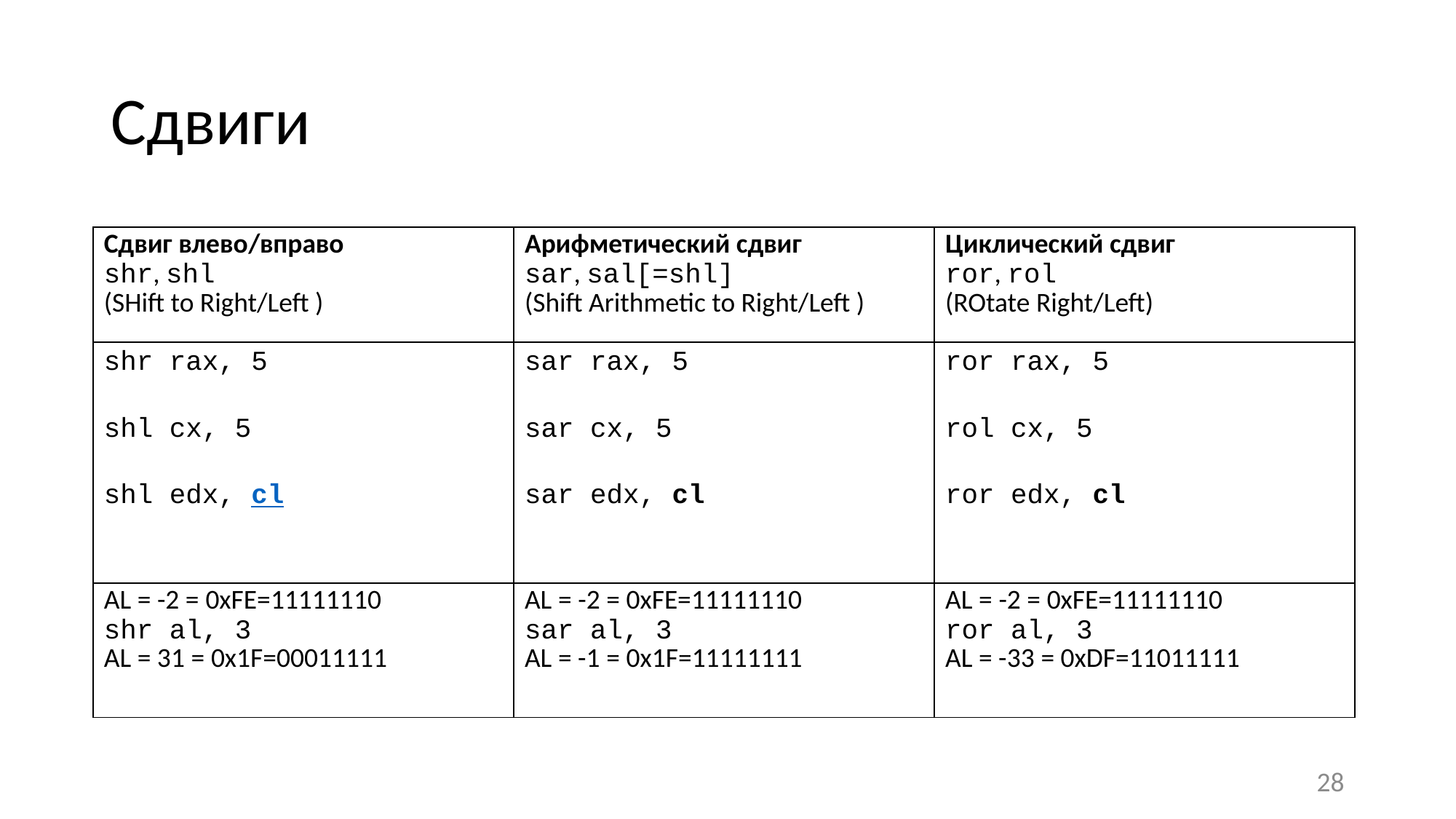

# Сдвиги

| Сдвиг влево/вправо shr, shl (SHift to Right/Left ) | Арифметический сдвиг sar, sal[=shl] (Shift Arithmetic to Right/Left ) | Циклический сдвиг ror, rol (ROtate Right/Left) |
| --- | --- | --- |
| shr rax, 5 | sar rax, 5 | ror rax, 5 |
| shl cx, 5 | sar cx, 5 | rol cx, 5 |
| shl edx, cl | sar edx, cl | ror edx, cl |
|  |  |  |
| AL = -2 = 0xFE=11111110 shr al, 3 AL = 31 = 0x1F=00011111 | AL = -2 = 0xFE=11111110 sar al, 3 AL = -1 = 0x1F=11111111 | AL = -2 = 0xFE=11111110 ror al, 3 AL = -33 = 0xDF=11011111 |
28